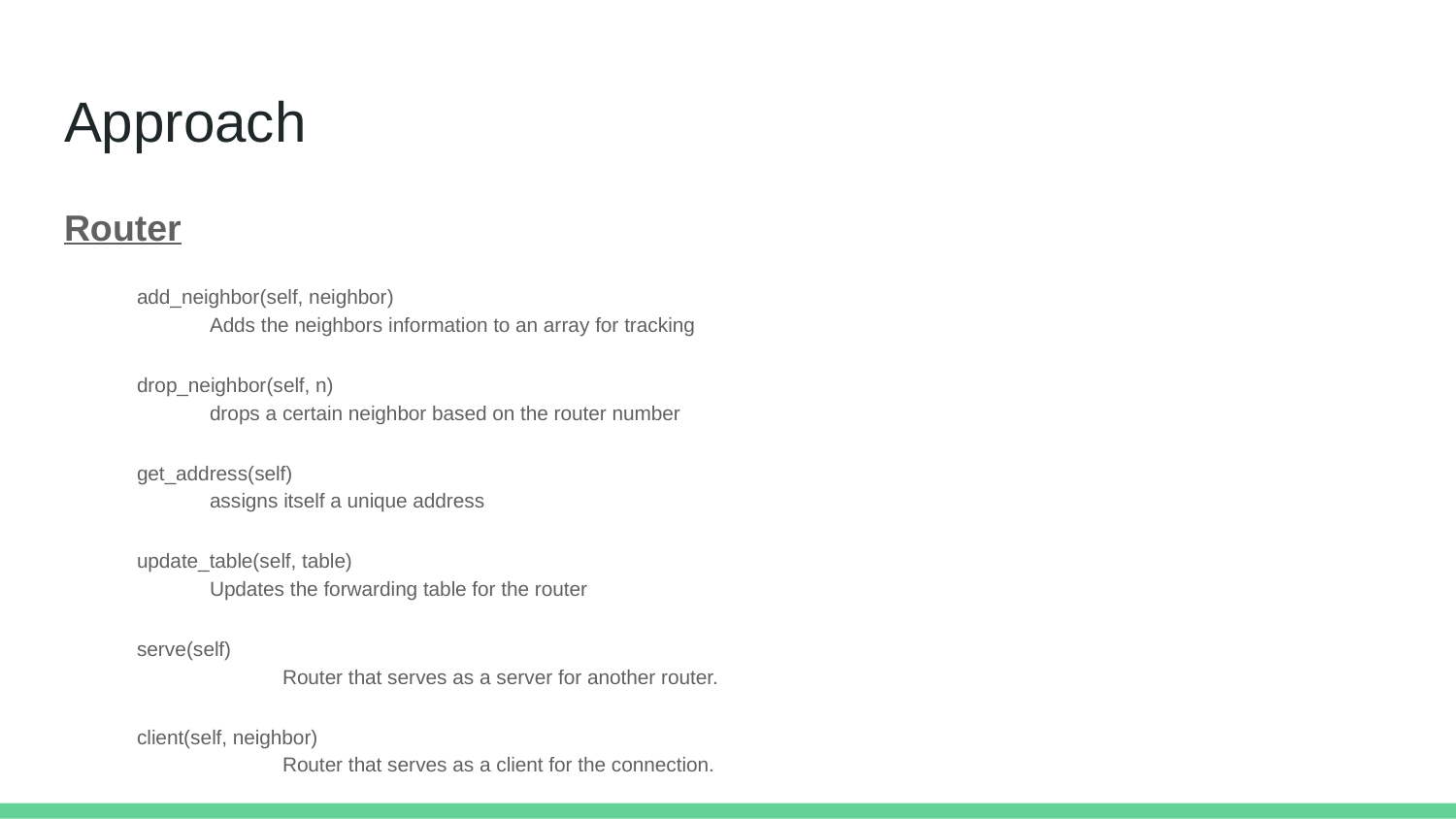

# Approach
Router
add_neighbor(self, neighbor)
Adds the neighbors information to an array for tracking
drop_neighbor(self, n)
drops a certain neighbor based on the router number
get_address(self)
assigns itself a unique address
update_table(self, table)
Updates the forwarding table for the router
serve(self)
	Router that serves as a server for another router.
client(self, neighbor)
	Router that serves as a client for the connection.